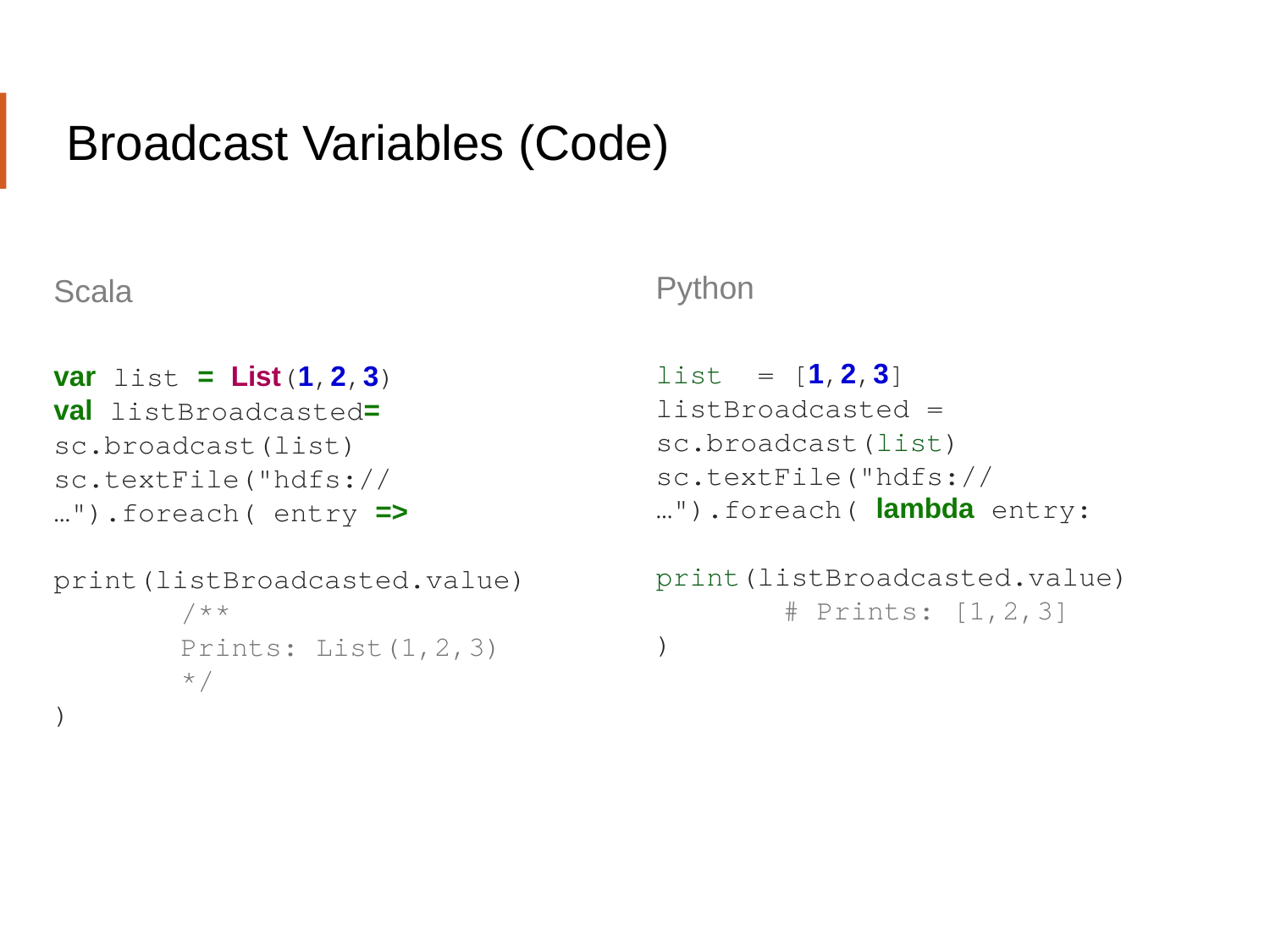

# Broadcast Variables (Code)
Python

list  = [1,2,3]
listBroadcasted = sc.broadcast(list)
sc.textFile("hdfs://…").foreach( lambda entry:
	print(listBroadcasted.value)
	# Prints: [1,2,3]
)
Scala

var list = List(1,2,3)
val listBroadcasted= sc.broadcast(list)
sc.textFile("hdfs://…").foreach( entry =>
	print(listBroadcasted.value)
	/**
	Prints: List(1,2,3)
	*/
)